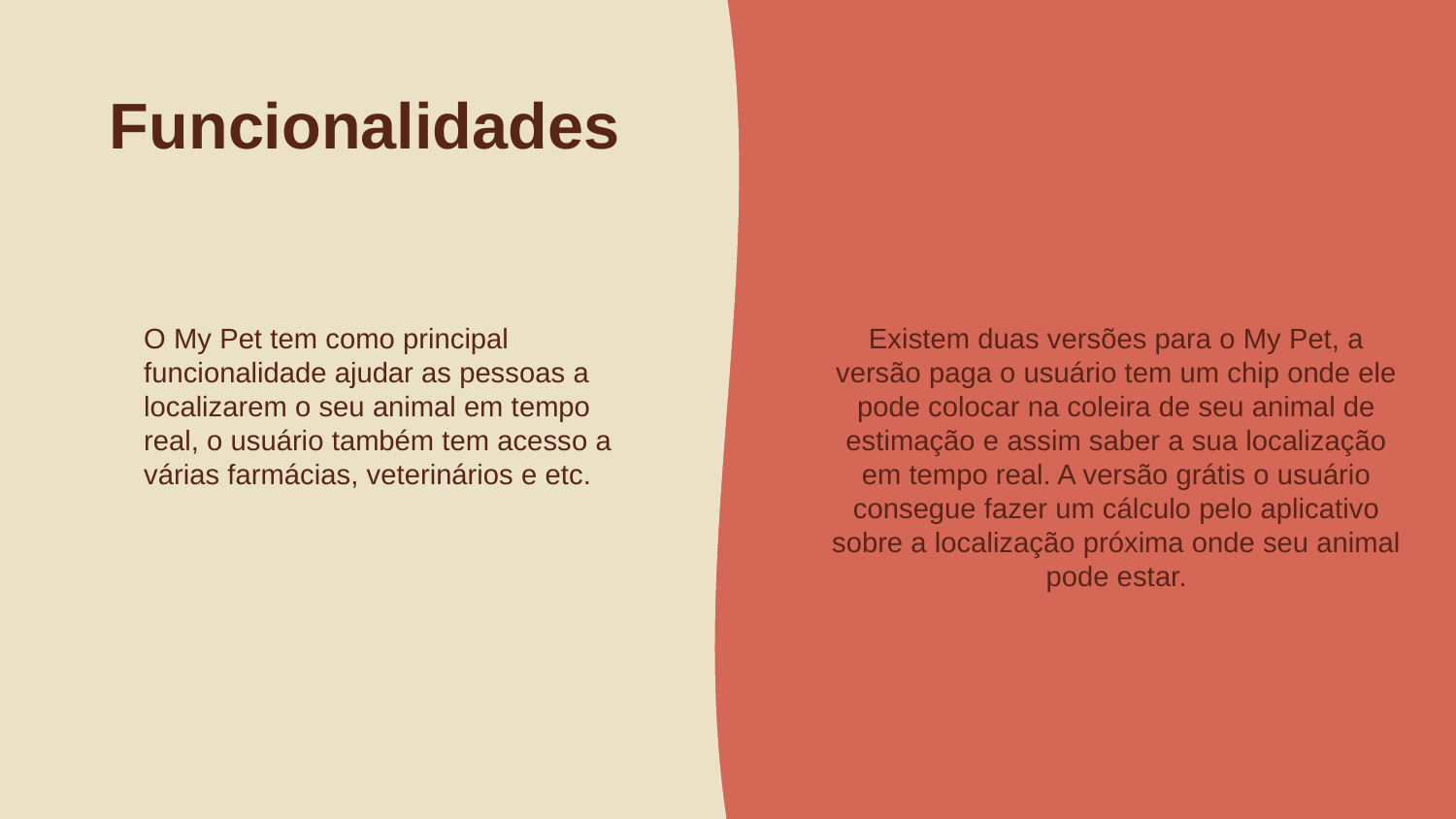

# Funcionalidades
	O My Pet tem como principal funcionalidade ajudar as pessoas a localizarem o seu animal em tempo real, o usuário também tem acesso a várias farmácias, veterinários e etc.
	Existem duas versões para o My Pet, a versão paga o usuário tem um chip onde ele pode colocar na coleira de seu animal de estimação e assim saber a sua localização em tempo real. A versão grátis o usuário consegue fazer um cálculo pelo aplicativo sobre a localização próxima onde seu animal pode estar.